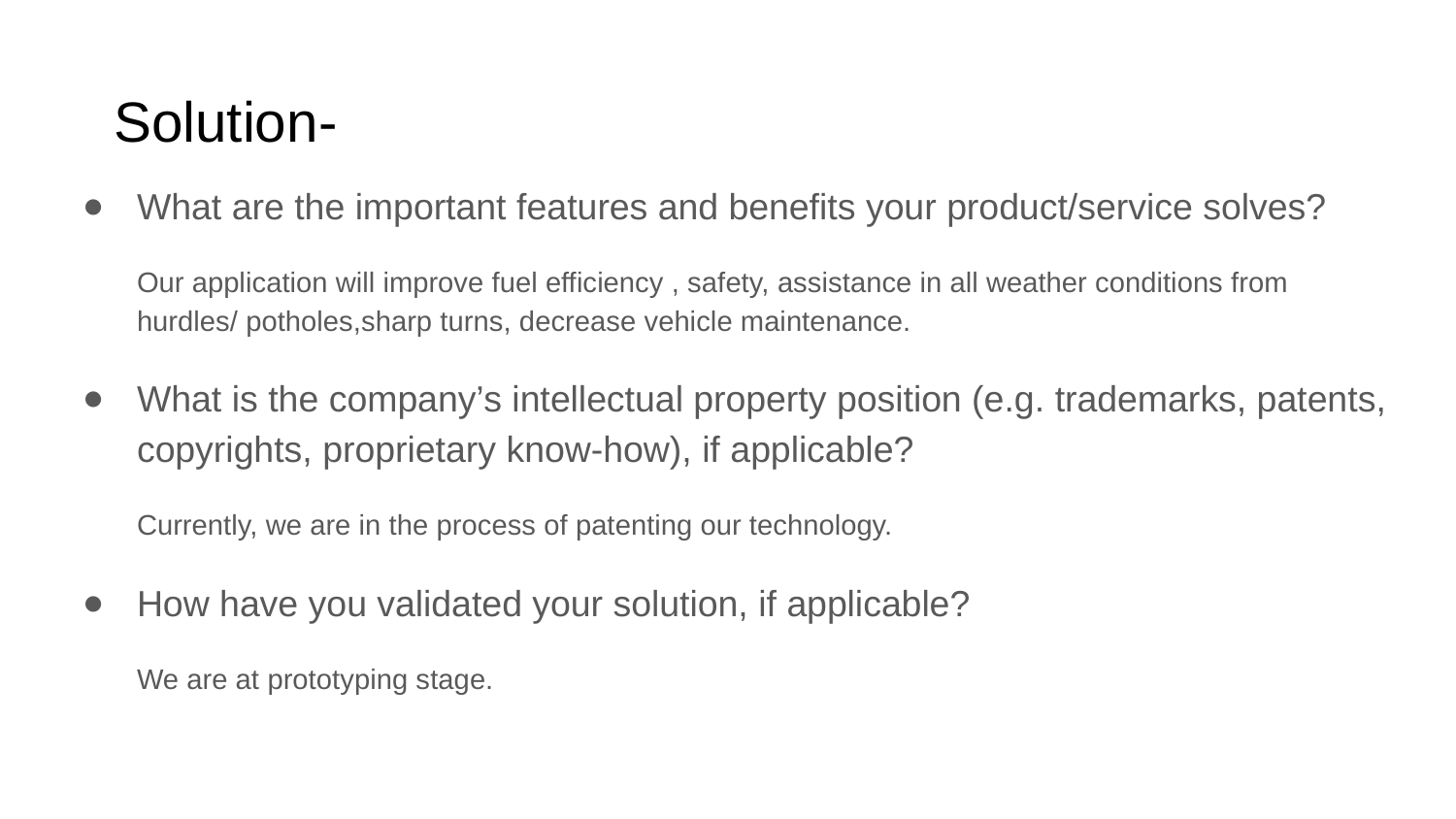

# Solution-

What are the important features and benefits your product/service solves?
Our application will improve fuel efficiency , safety, assistance in all weather conditions from hurdles/ potholes,sharp turns, decrease vehicle maintenance.
What is the company’s intellectual property position (e.g. trademarks, patents, copyrights, proprietary know-how), if applicable?
Currently, we are in the process of patenting our technology.
How have you validated your solution, if applicable?
We are at prototyping stage.